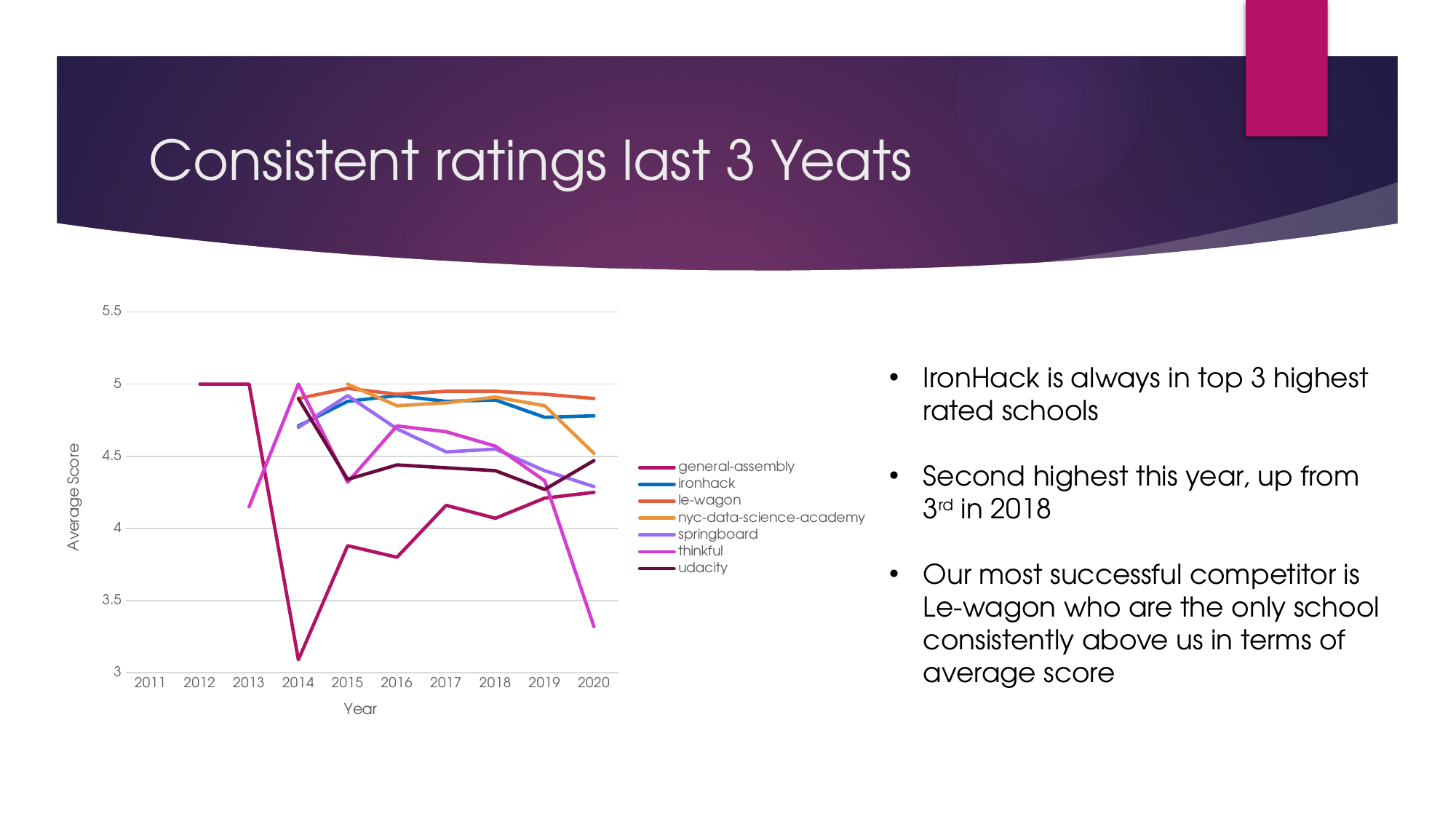

# Consistent ratings last 3 Yeats

### Chart

| Category | general-assembly | ironhack | le-wagon | nyc-data-science-academy | springboard | thinkful | udacity |
|---|---|---|---|---|---|---|---|
| 2011 | None | 4.7 | 5.0 | None | None | None | None |
| 2012 | 5.0 | None | None | None | None | None | 4.43 |
| 2013 | 5.0 | None | None | None | None | 4.15 | None |
| 2014 | 3.09 | 4.71 | 4.9 | None | 4.7 | 5.0 | 4.9 |
| 2015 | 3.88 | 4.88 | 4.97 | 5.0 | 4.92 | 4.32 | 4.34 |
| 2016 | 3.8 | 4.92 | 4.93 | 4.85 | 4.69 | 4.71 | 4.44 |
| 2017 | 4.16 | 4.88 | 4.95 | 4.87 | 4.53 | 4.67 | 4.42 |
| 2018 | 4.07 | 4.89 | 4.95 | 4.91 | 4.55 | 4.57 | 4.4 |
| 2019 | 4.21 | 4.77 | 4.93 | 4.85 | 4.4 | 4.33 | 4.27 |
| 2020 | 4.25 | 4.78 | 4.9 | 4.52 | 4.29 | 3.32 | 4.47 |
IronHack is always in top 3 highest rated schools

Second highest this year, up from 3rd in 2018

Our most successful competitor is Le-wagon who are the only school consistently above us in terms of average score